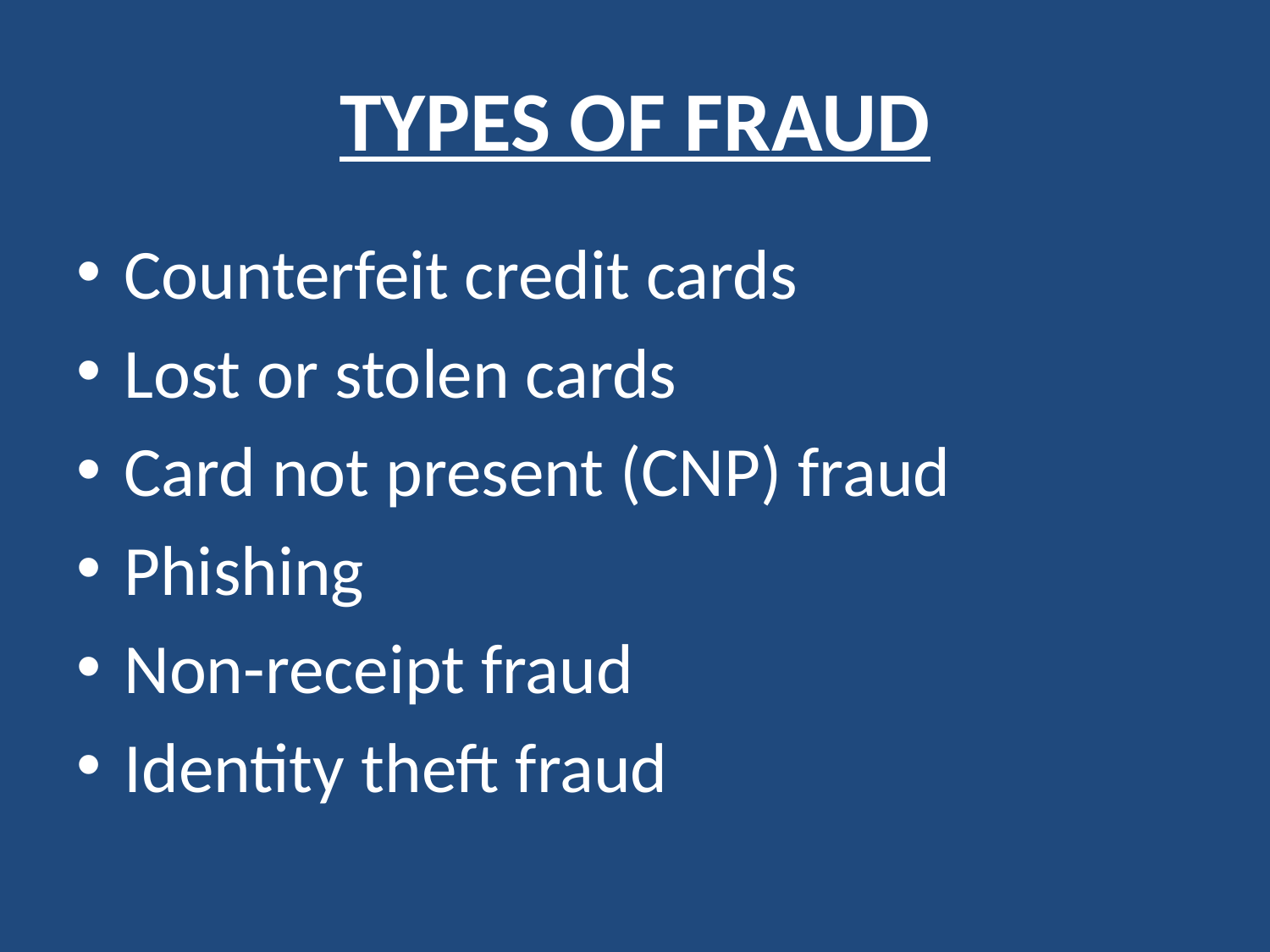

# TYPES OF FRAUD
Counterfeit credit cards
Lost or stolen cards
Card not present (CNP) fraud
Phishing
Non-receipt fraud
Identity theft fraud